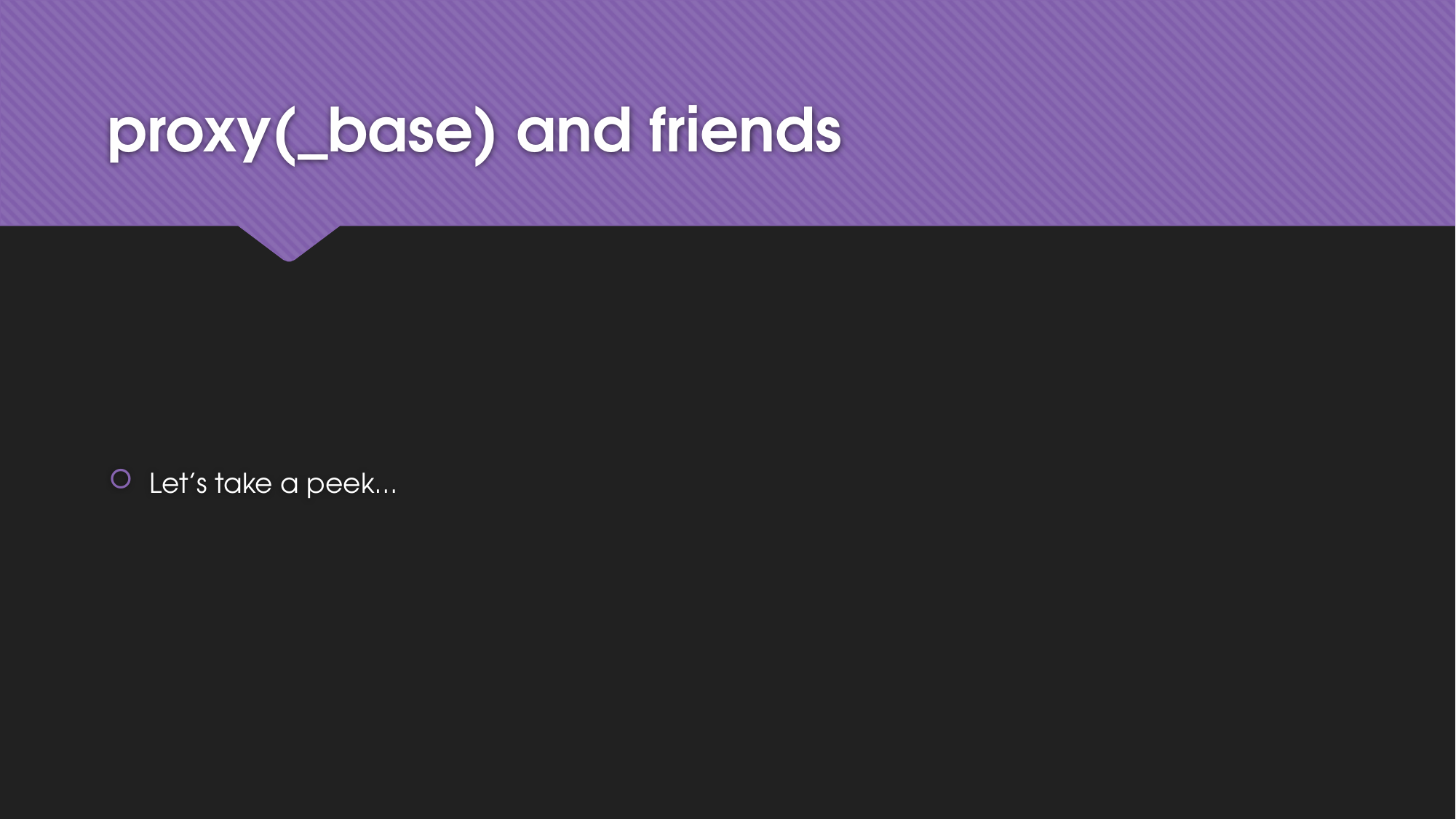

# proxy(_base) and friends
Let’s take a peek…